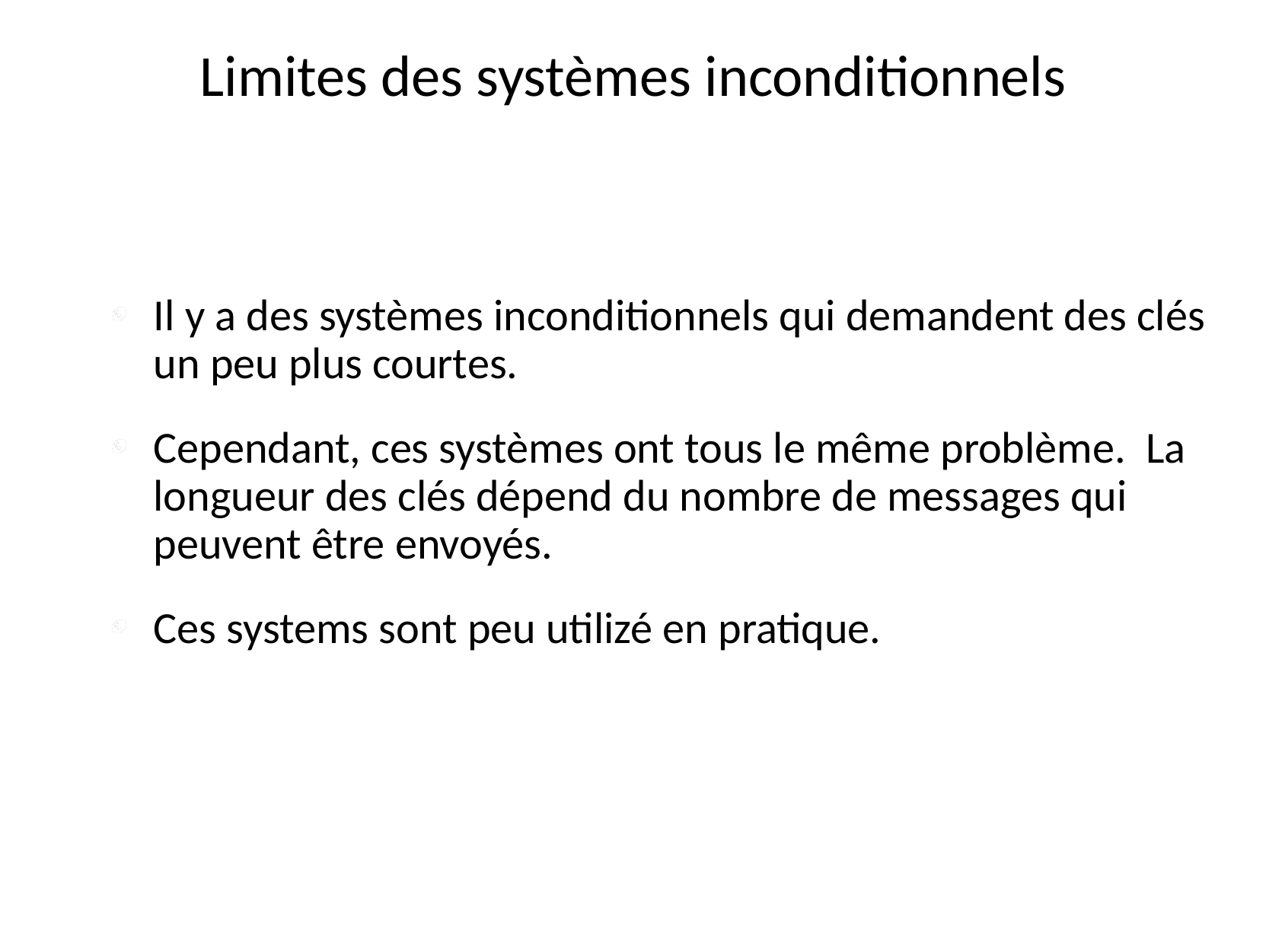

# Limites des systèmes inconditionnels
Il y a des systèmes inconditionnels qui demandent des clés un peu plus courtes.
Cependant, ces systèmes ont tous le même problème.  La longueur des clés dépend du nombre de messages qui peuvent être envoyés.
Ces systems sont peu utilizé en pratique.